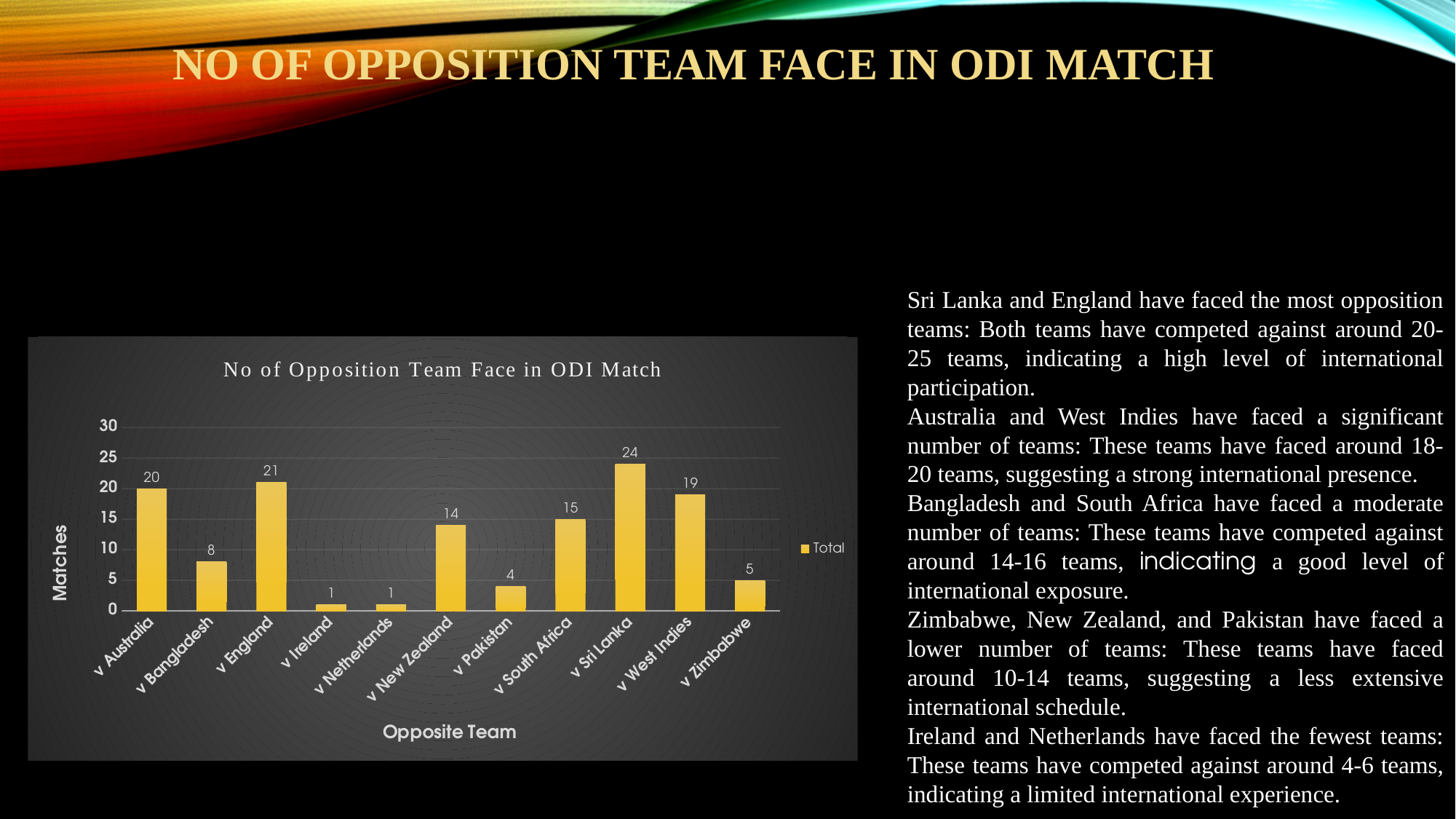

# No of Opposition Team Face in ODI Match
Sri Lanka and England have faced the most opposition teams: Both teams have competed against around 20-25 teams, indicating a high level of international participation.
Australia and West Indies have faced a significant number of teams: These teams have faced around 18-20 teams, suggesting a strong international presence.
Bangladesh and South Africa have faced a moderate number of teams: These teams have competed against around 14-16 teams, indicating a good level of international exposure.
Zimbabwe, New Zealand, and Pakistan have faced a lower number of teams: These teams have faced around 10-14 teams, suggesting a less extensive international schedule.
Ireland and Netherlands have faced the fewest teams: These teams have competed against around 4-6 teams, indicating a limited international experience.

### Chart: No of Opposition Team Face in ODI Match

| Category | Total |
|---|---|
| v Australia | 20.0 |
| v Bangladesh | 8.0 |
| v England | 21.0 |
| v Ireland | 1.0 |
| v Netherlands | 1.0 |
| v New Zealand | 14.0 |
| v Pakistan | 4.0 |
| v South Africa | 15.0 |
| v Sri Lanka | 24.0 |
| v West Indies | 19.0 |
| v Zimbabwe | 5.0 |